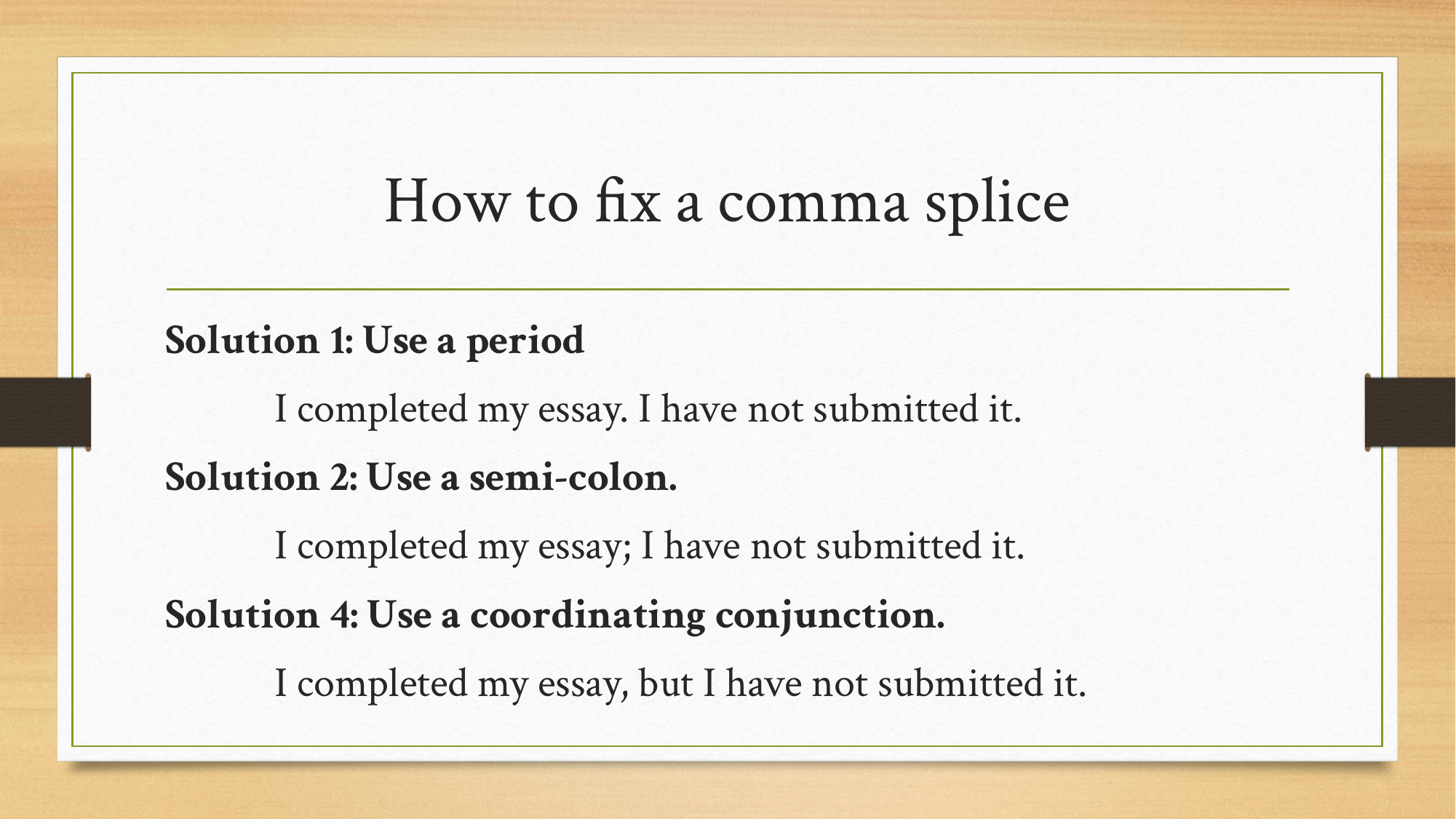

# How to fix a comma splice
Solution 1: Use a period
	I completed my essay. I have not submitted it.
Solution 2: Use a semi-colon.
	I completed my essay; I have not submitted it.
Solution 4: Use a coordinating conjunction.
	I completed my essay, but I have not submitted it.